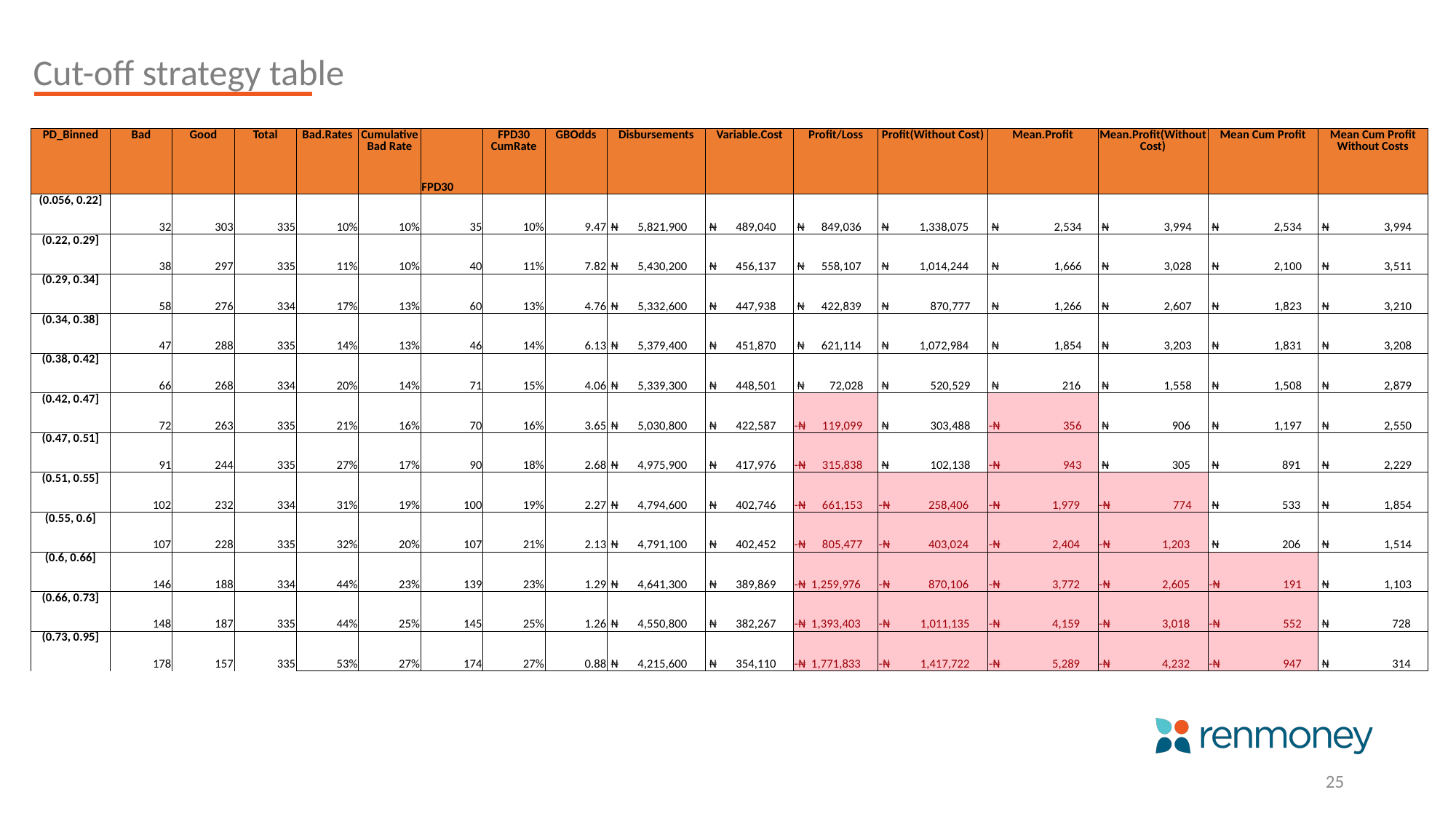

Cut-off strategy table
| PD\_Binned | Bad | Good | Total | Bad.Rates | Cumulative Bad Rate | FPD30 | FPD30 CumRate | GBOdds | Disbursements | Variable.Cost | Profit/Loss | Profit(Without Cost) | Mean.Profit | Mean.Profit(Without Cost) | Mean Cum Profit | Mean Cum Profit Without Costs |
| --- | --- | --- | --- | --- | --- | --- | --- | --- | --- | --- | --- | --- | --- | --- | --- | --- |
| (0.056, 0.22] | 32 | 303 | 335 | 10% | 10% | 35 | 10% | 9.47 | ₦ 5,821,900 | ₦ 489,040 | ₦ 849,036 | ₦ 1,338,075 | ₦ 2,534 | ₦ 3,994 | ₦ 2,534 | ₦ 3,994 |
| (0.22, 0.29] | 38 | 297 | 335 | 11% | 10% | 40 | 11% | 7.82 | ₦ 5,430,200 | ₦ 456,137 | ₦ 558,107 | ₦ 1,014,244 | ₦ 1,666 | ₦ 3,028 | ₦ 2,100 | ₦ 3,511 |
| (0.29, 0.34] | 58 | 276 | 334 | 17% | 13% | 60 | 13% | 4.76 | ₦ 5,332,600 | ₦ 447,938 | ₦ 422,839 | ₦ 870,777 | ₦ 1,266 | ₦ 2,607 | ₦ 1,823 | ₦ 3,210 |
| (0.34, 0.38] | 47 | 288 | 335 | 14% | 13% | 46 | 14% | 6.13 | ₦ 5,379,400 | ₦ 451,870 | ₦ 621,114 | ₦ 1,072,984 | ₦ 1,854 | ₦ 3,203 | ₦ 1,831 | ₦ 3,208 |
| (0.38, 0.42] | 66 | 268 | 334 | 20% | 14% | 71 | 15% | 4.06 | ₦ 5,339,300 | ₦ 448,501 | ₦ 72,028 | ₦ 520,529 | ₦ 216 | ₦ 1,558 | ₦ 1,508 | ₦ 2,879 |
| (0.42, 0.47] | 72 | 263 | 335 | 21% | 16% | 70 | 16% | 3.65 | ₦ 5,030,800 | ₦ 422,587 | -₦ 119,099 | ₦ 303,488 | -₦ 356 | ₦ 906 | ₦ 1,197 | ₦ 2,550 |
| (0.47, 0.51] | 91 | 244 | 335 | 27% | 17% | 90 | 18% | 2.68 | ₦ 4,975,900 | ₦ 417,976 | -₦ 315,838 | ₦ 102,138 | -₦ 943 | ₦ 305 | ₦ 891 | ₦ 2,229 |
| (0.51, 0.55] | 102 | 232 | 334 | 31% | 19% | 100 | 19% | 2.27 | ₦ 4,794,600 | ₦ 402,746 | -₦ 661,153 | -₦ 258,406 | -₦ 1,979 | -₦ 774 | ₦ 533 | ₦ 1,854 |
| (0.55, 0.6] | 107 | 228 | 335 | 32% | 20% | 107 | 21% | 2.13 | ₦ 4,791,100 | ₦ 402,452 | -₦ 805,477 | -₦ 403,024 | -₦ 2,404 | -₦ 1,203 | ₦ 206 | ₦ 1,514 |
| (0.6, 0.66] | 146 | 188 | 334 | 44% | 23% | 139 | 23% | 1.29 | ₦ 4,641,300 | ₦ 389,869 | -₦ 1,259,976 | -₦ 870,106 | -₦ 3,772 | -₦ 2,605 | -₦ 191 | ₦ 1,103 |
| (0.66, 0.73] | 148 | 187 | 335 | 44% | 25% | 145 | 25% | 1.26 | ₦ 4,550,800 | ₦ 382,267 | -₦ 1,393,403 | -₦ 1,011,135 | -₦ 4,159 | -₦ 3,018 | -₦ 552 | ₦ 728 |
| (0.73, 0.95] | 178 | 157 | 335 | 53% | 27% | 174 | 27% | 0.88 | ₦ 4,215,600 | ₦ 354,110 | -₦ 1,771,833 | -₦ 1,417,722 | -₦ 5,289 | -₦ 4,232 | -₦ 947 | ₦ 314 |
25